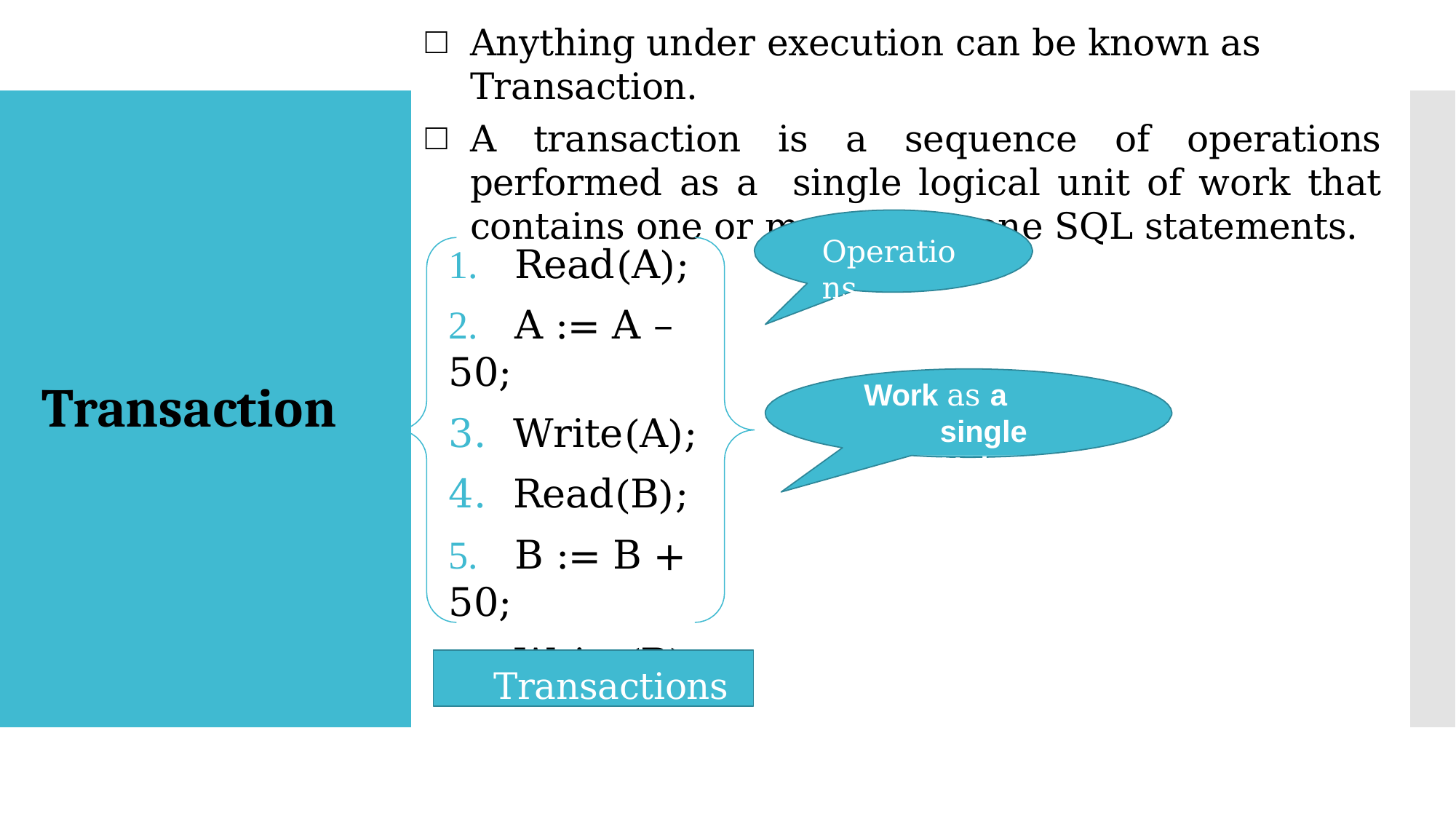

Anything under execution can be known as Transaction.
A transaction is a sequence of operations performed as a  single logical unit of work that contains one or more than  one SQL statements.

1.	Read(A);
2.	A := A – 50;
Write(A);
Read(B);
5.	B := B + 50;
6.	Write(B);
Operations

Transaction
Work as a single  Unit
Transactions